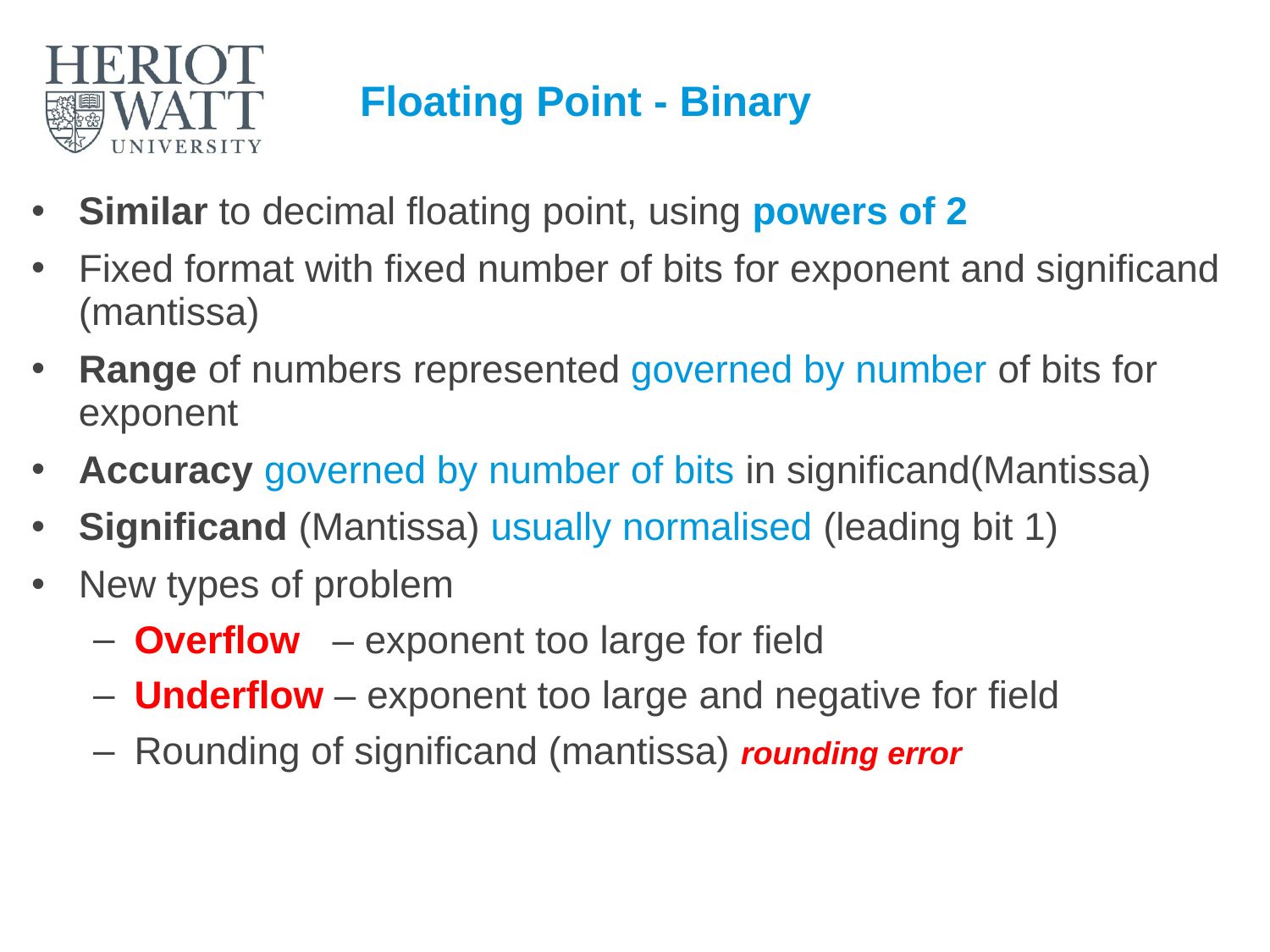

# Floating Point - Binary
Similar to decimal floating point, using powers of 2
Fixed format with fixed number of bits for exponent and significand (mantissa)
Range of numbers represented governed by number of bits for exponent
Accuracy governed by number of bits in significand(Mantissa)
Significand (Mantissa) usually normalised (leading bit 1)
New types of problem
Overflow   – exponent too large for field
Underflow – exponent too large and negative for field
Rounding of significand (mantissa) rounding error